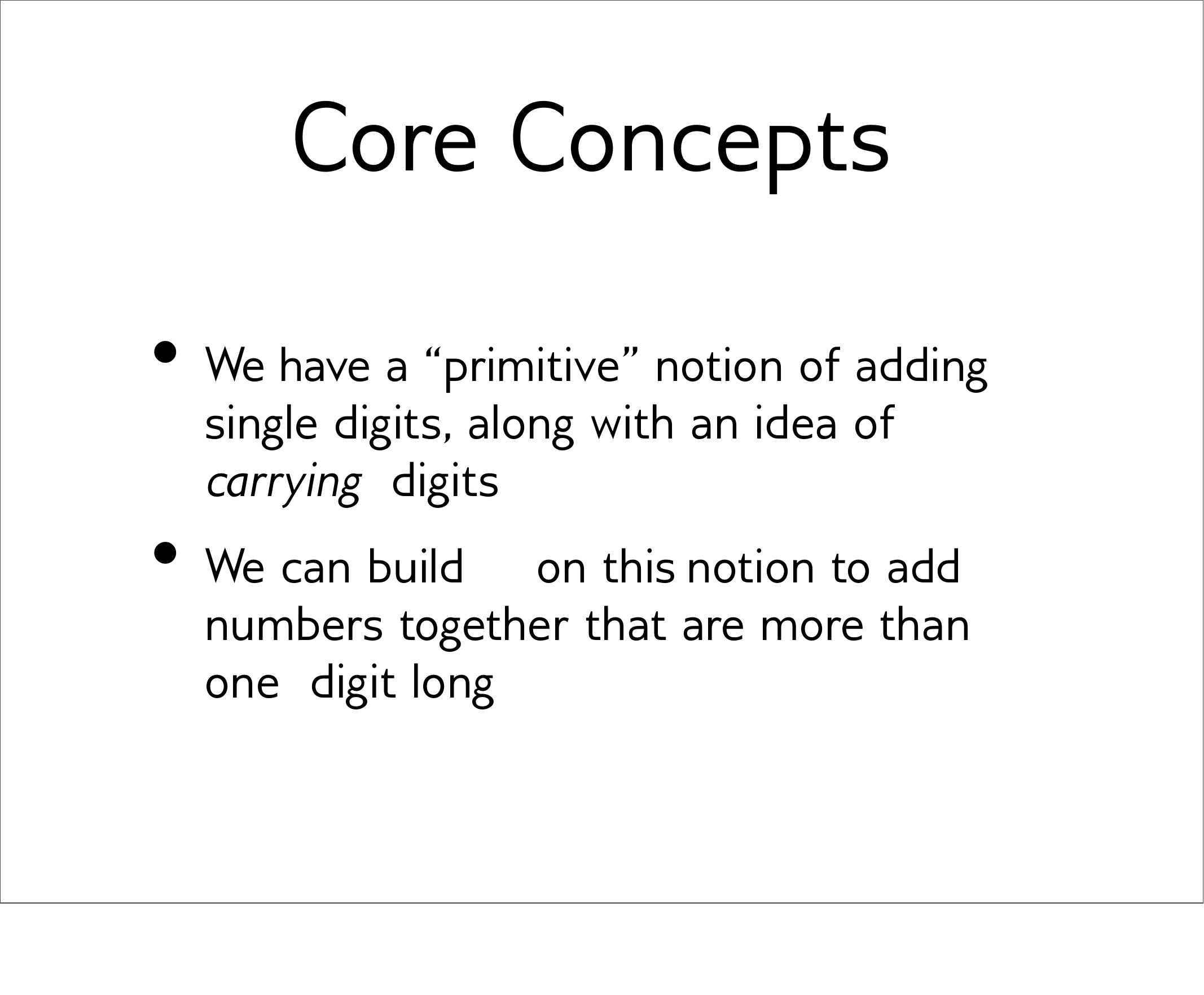

# Core Concepts
We have a “primitive” notion of adding  single digits, along with an idea of carrying  digits
We can build	on this	notion to add  numbers together that are more than one  digit long